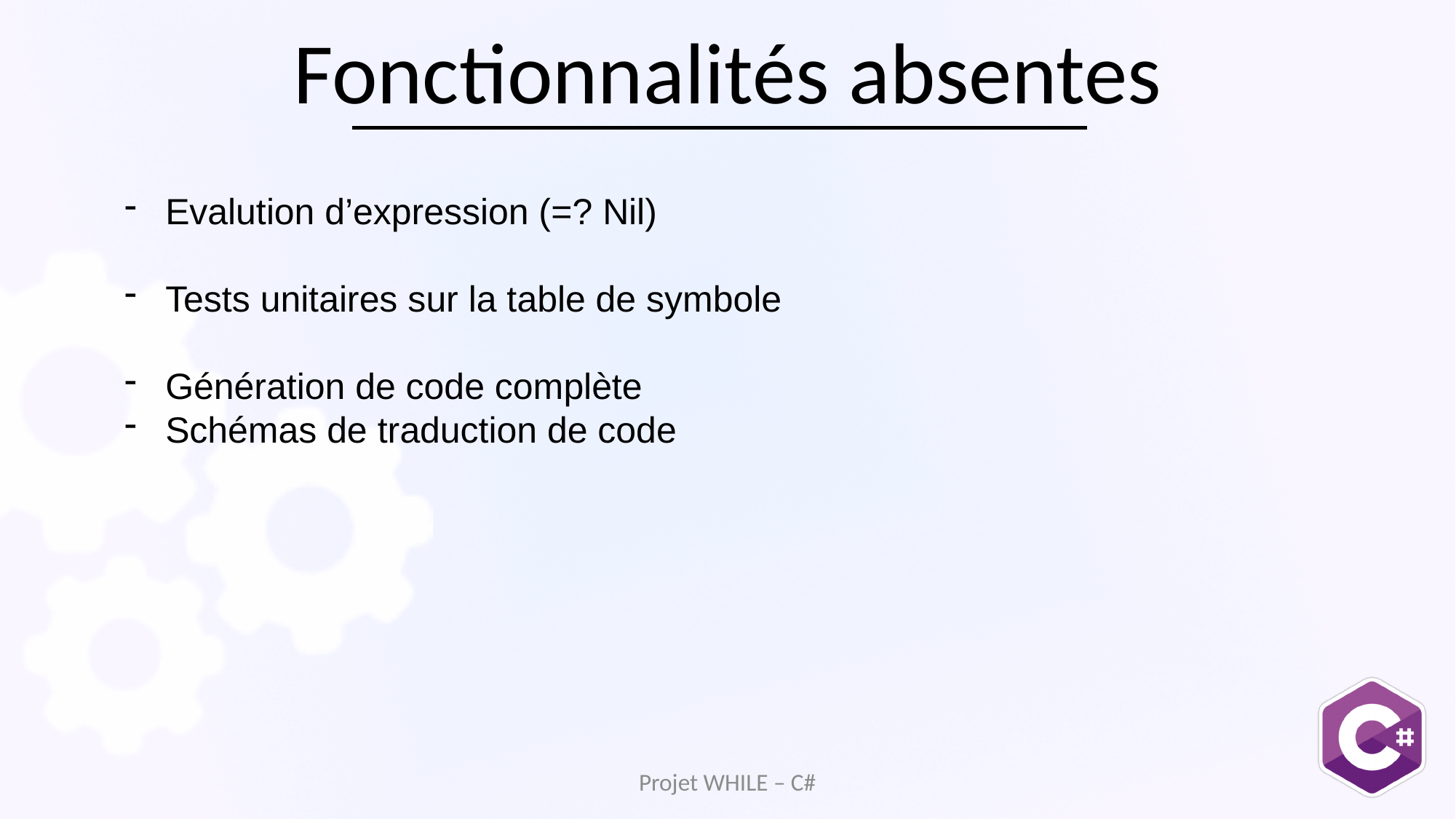

# Fonctionnalités absentes
Evalution d’expression (=? Nil)

Tests unitaires sur la table de symbole

Génération de code complète
Schémas de traduction de code
Projet WHILE – C#